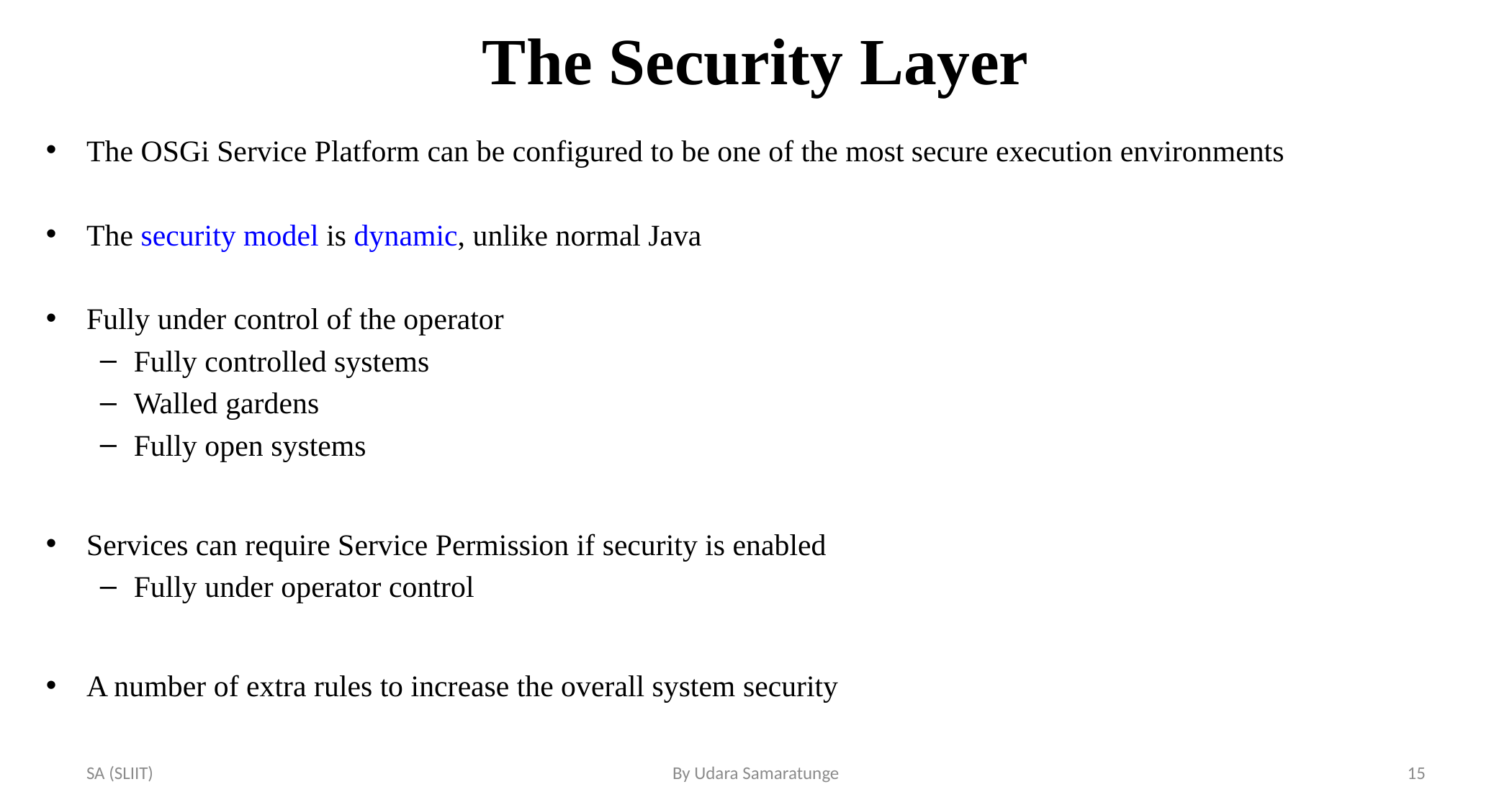

# The Security Layer
The OSGi Service Platform can be configured to be one of the most secure execution environments

The security model is dynamic, unlike normal Java

Fully under control of the operator
Fully controlled systems
Walled gardens
Fully open systems

Services can require Service Permission if security is enabled
Fully under operator control

A number of extra rules to increase the overall system security
SA (SLIIT)
By Udara Samaratunge
15